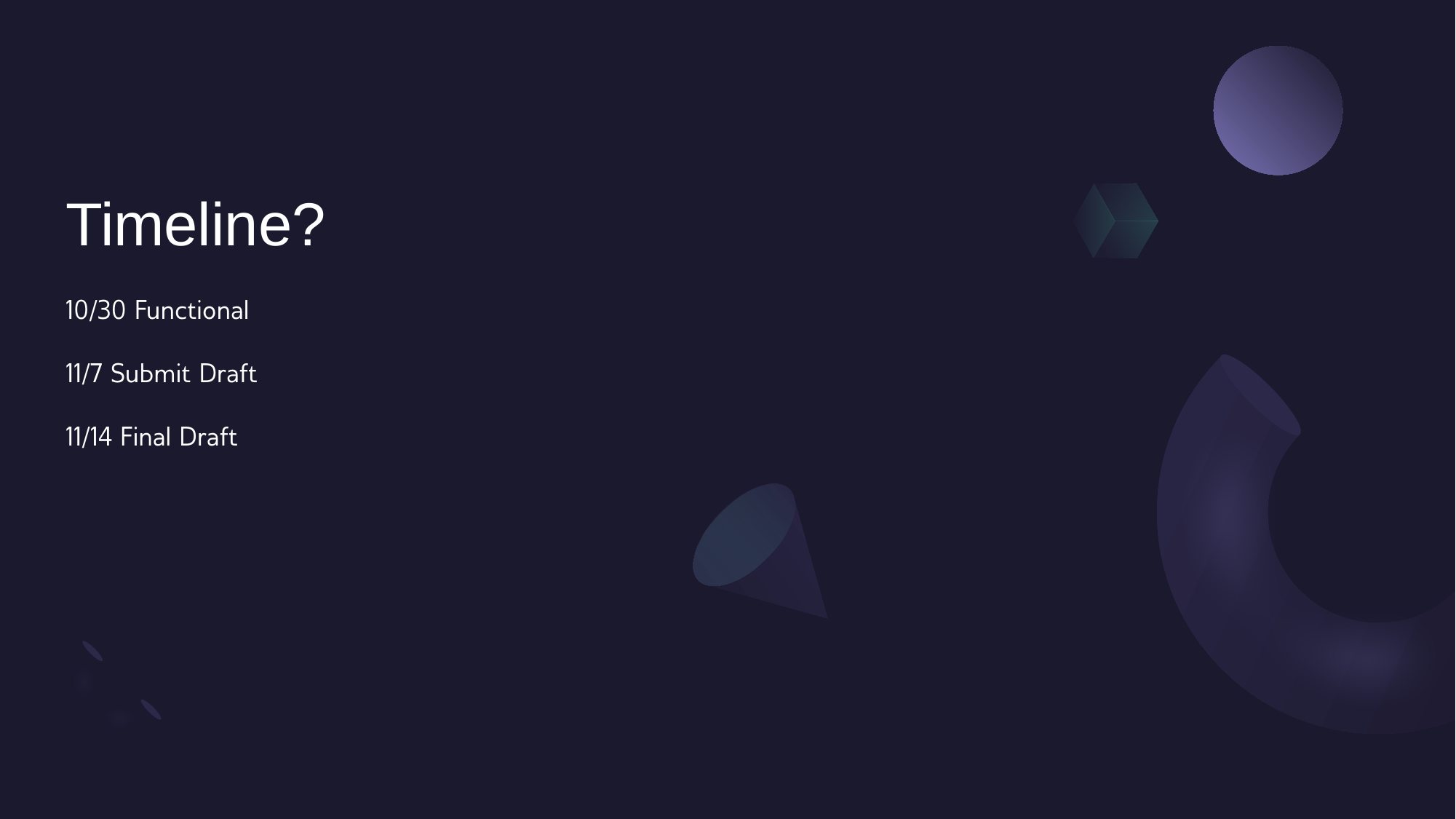

# Timeline?
10/30 Functional
11/7 Submit Draft
11/14 Final Draft